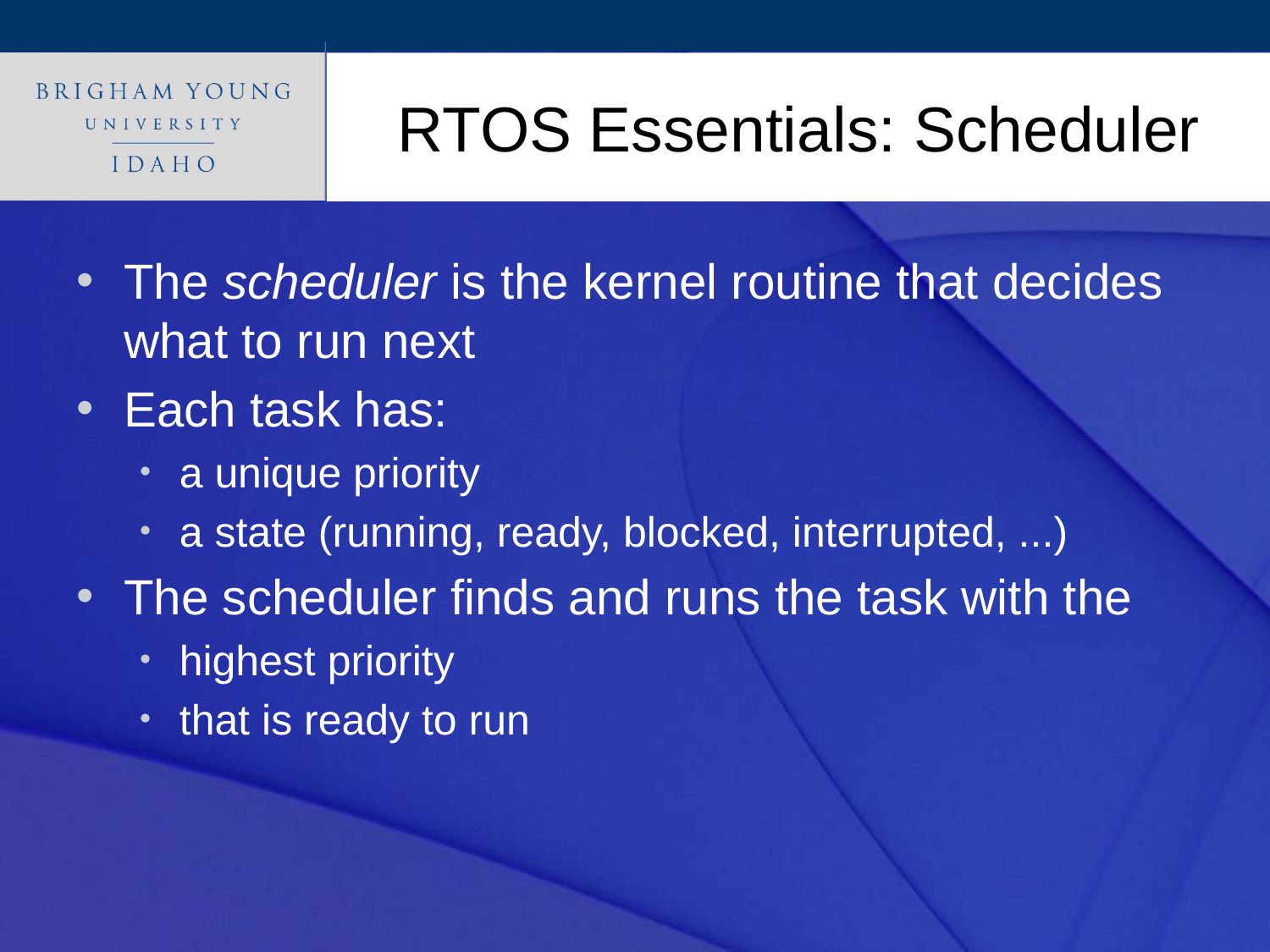

# RTOS Essentials: Scheduler
The scheduler is the kernel routine that decides what to run next
Each task has:
a unique priority
a state (running, ready, blocked, interrupted, ...)
The scheduler finds and runs the task with the
highest priority
that is ready to run